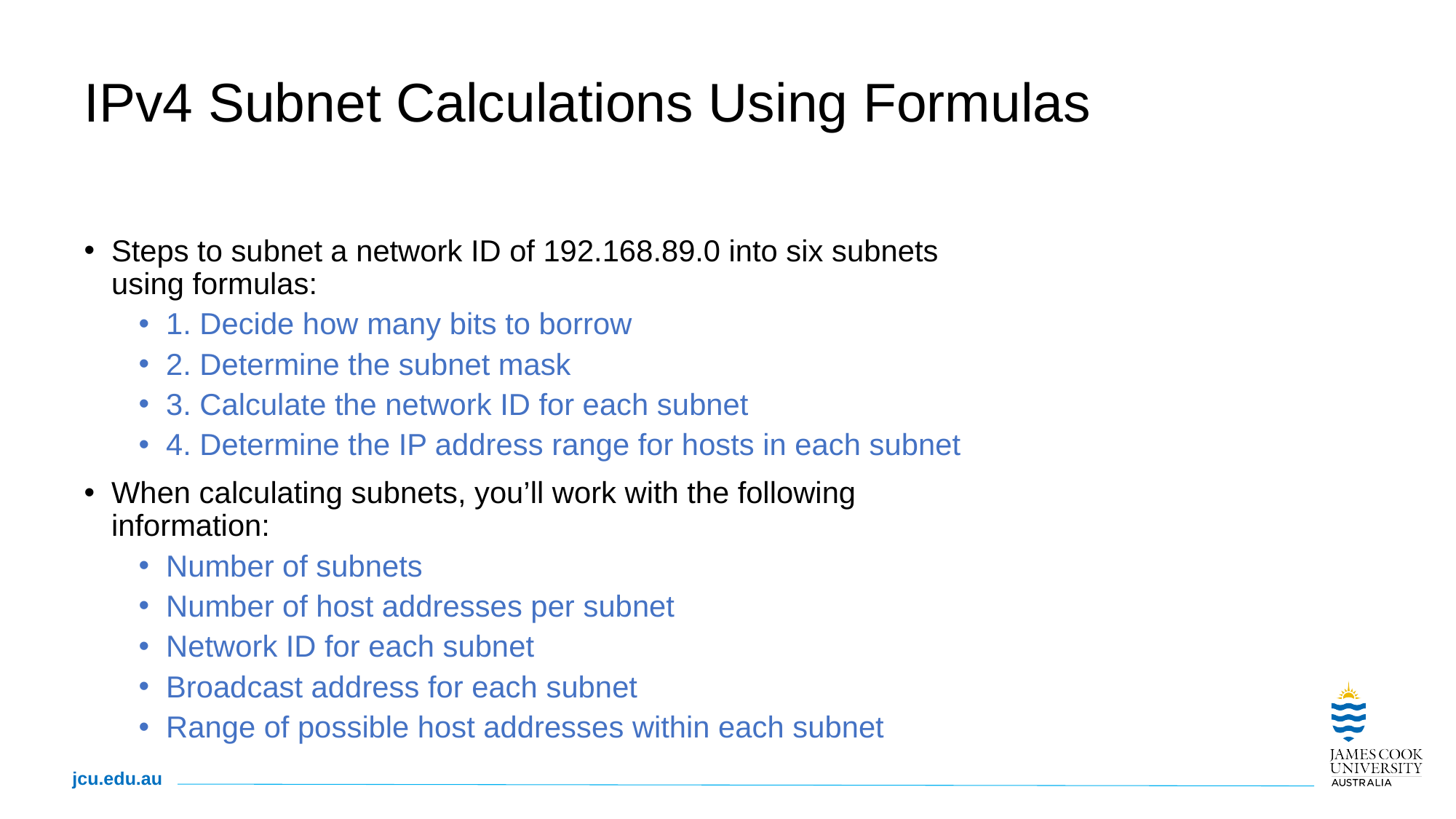

# IPv4 Subnet Calculations Using Formulas
Steps to subnet a network ID of 192.168.89.0 into six subnets using formulas:
1. Decide how many bits to borrow
2. Determine the subnet mask
3. Calculate the network ID for each subnet
4. Determine the IP address range for hosts in each subnet
When calculating subnets, you’ll work with the following information:
Number of subnets
Number of host addresses per subnet
Network ID for each subnet
Broadcast address for each subnet
Range of possible host addresses within each subnet